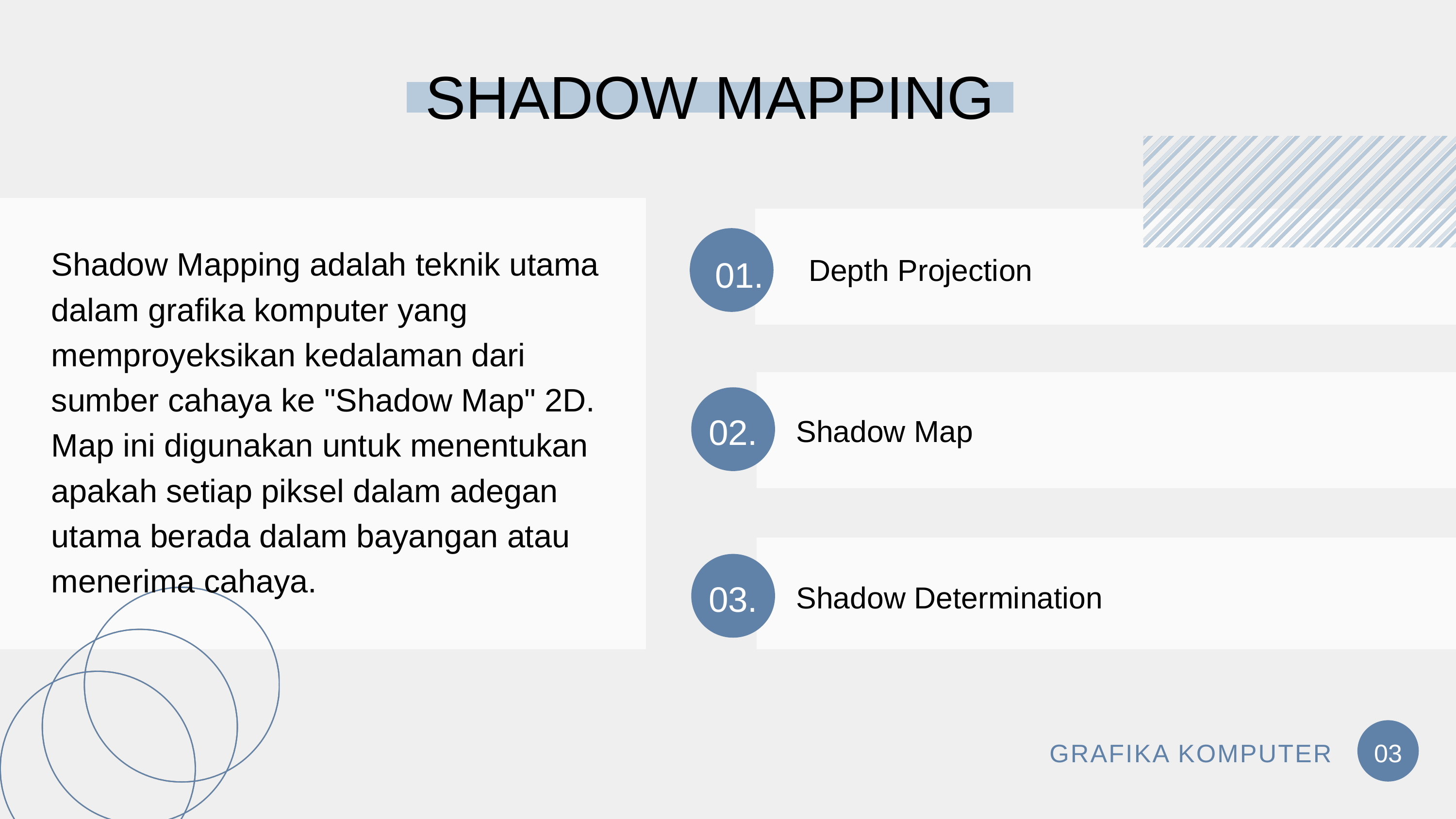

SHADOW MAPPING

Shadow Mapping adalah teknik utama dalam grafika komputer yang memproyeksikan kedalaman dari sumber cahaya ke "Shadow Map" 2D. Map ini digunakan untuk menentukan apakah setiap piksel dalam adegan utama berada dalam bayangan atau menerima cahaya.
Depth Projection
01.

02.
Shadow Map

03.
Shadow Determination

GRAFIKA KOMPUTER
03